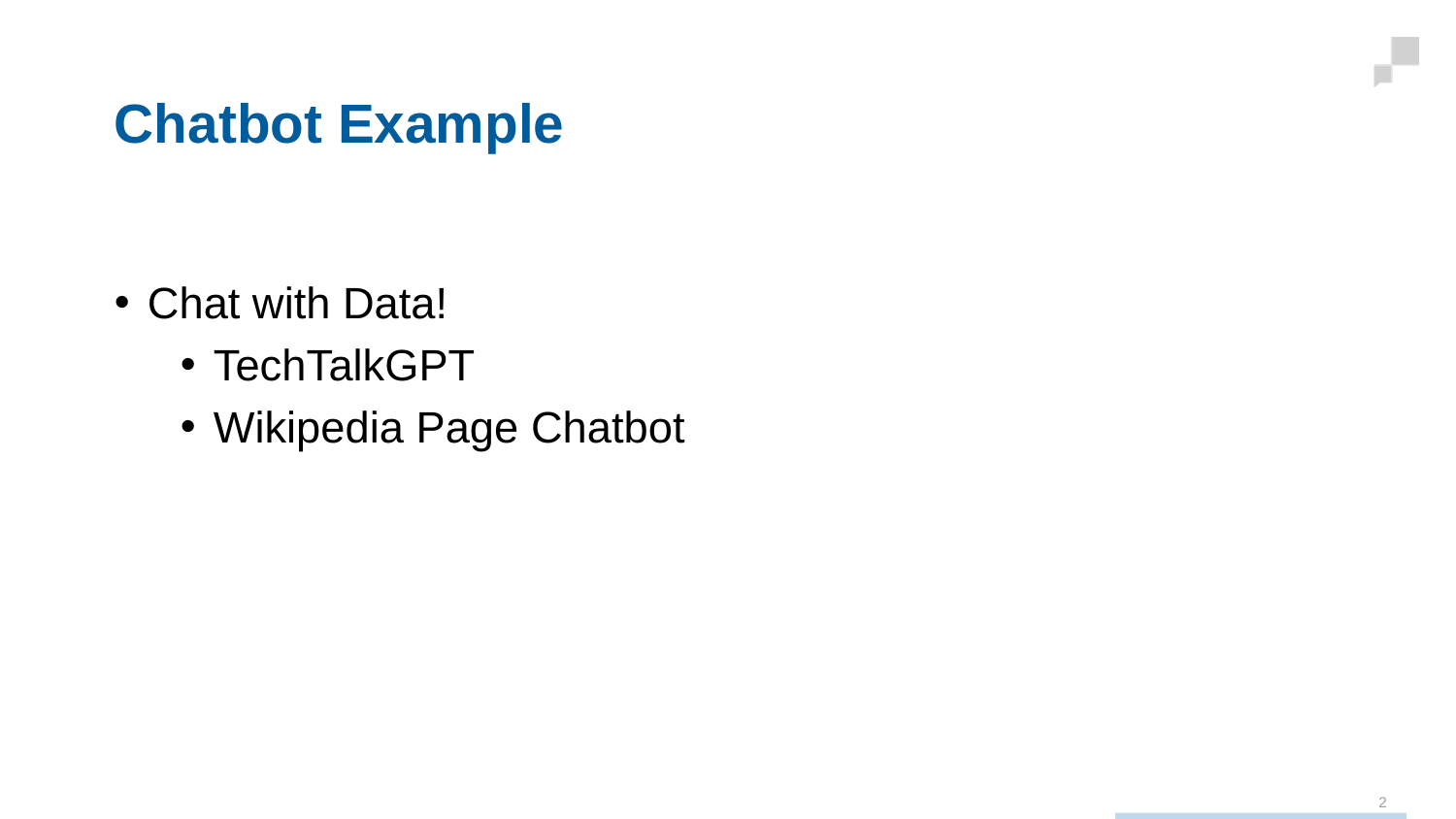

# Chatbot Example
Chat with Data!
TechTalkGPT
Wikipedia Page Chatbot